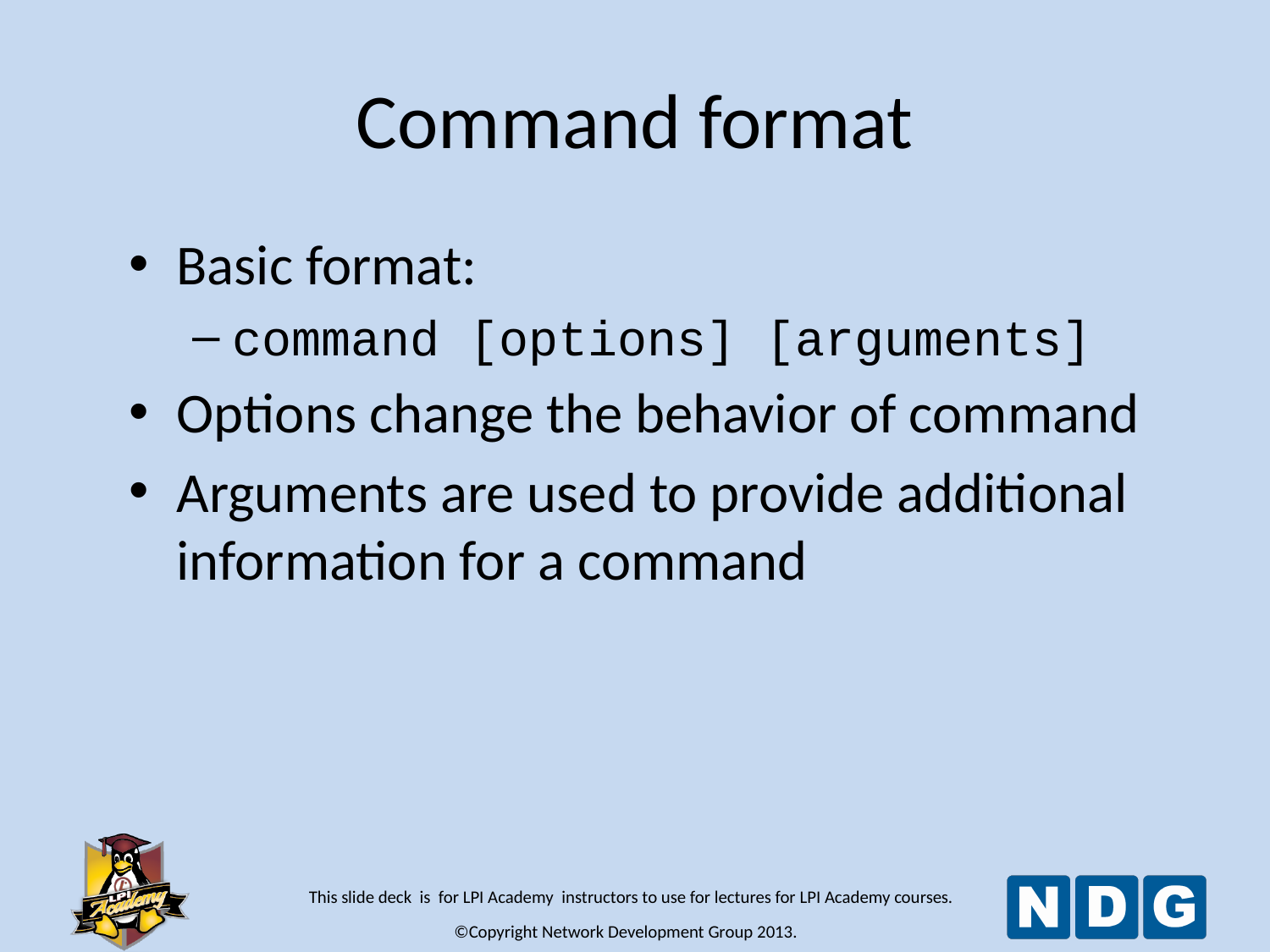

# Command format
Basic format:
command [options] [arguments]
Options change the behavior of command
Arguments are used to provide additional information for a command